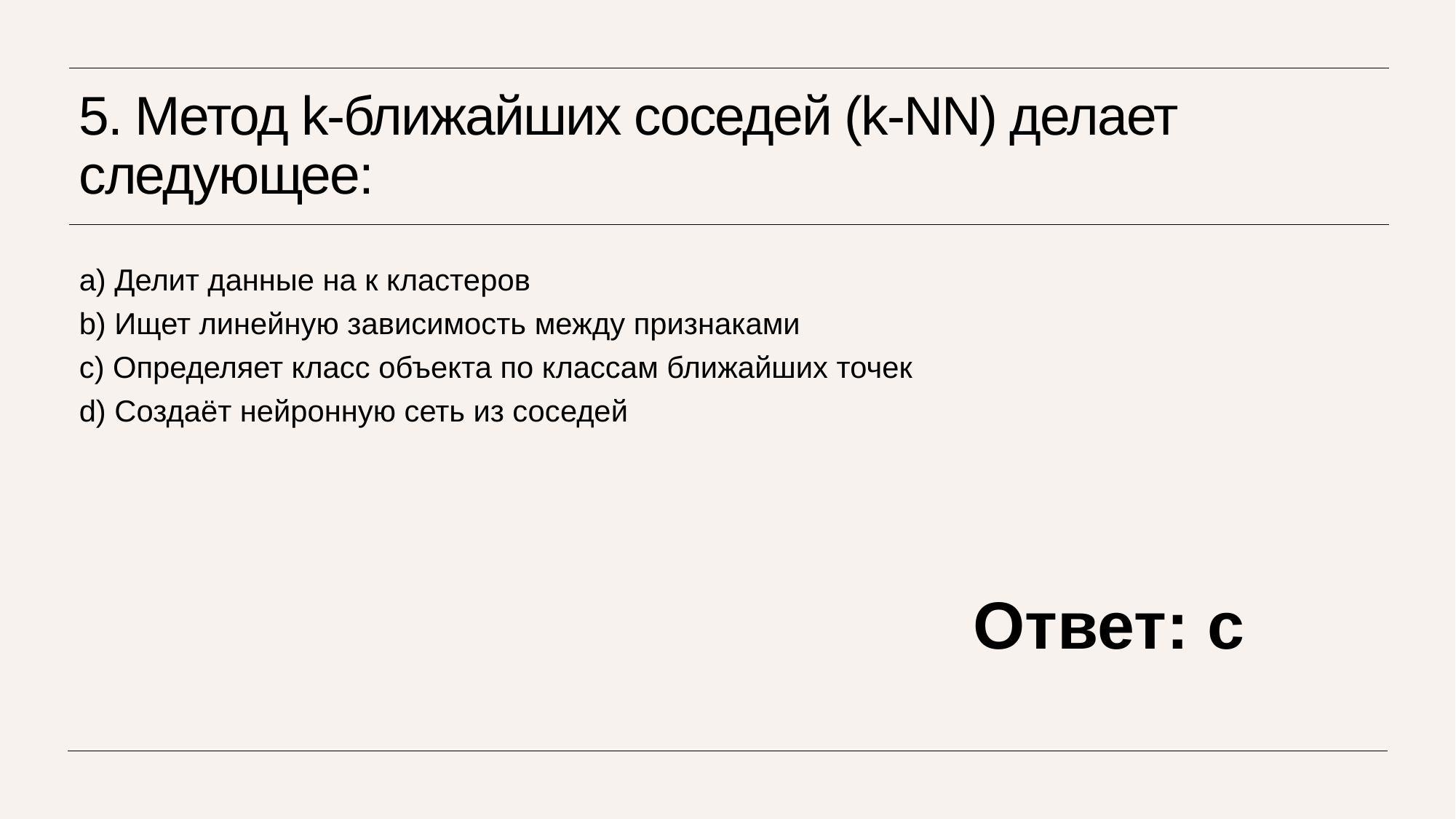

# 5. Метод k-ближайших соседей (k-NN) делает следующее:
a) Делит данные на к кластеров
b) Ищет линейную зависимость между признаками
c) Определяет класс объекта по классам ближайших точек
d) Создаёт нейронную сеть из соседей

Ответ: c